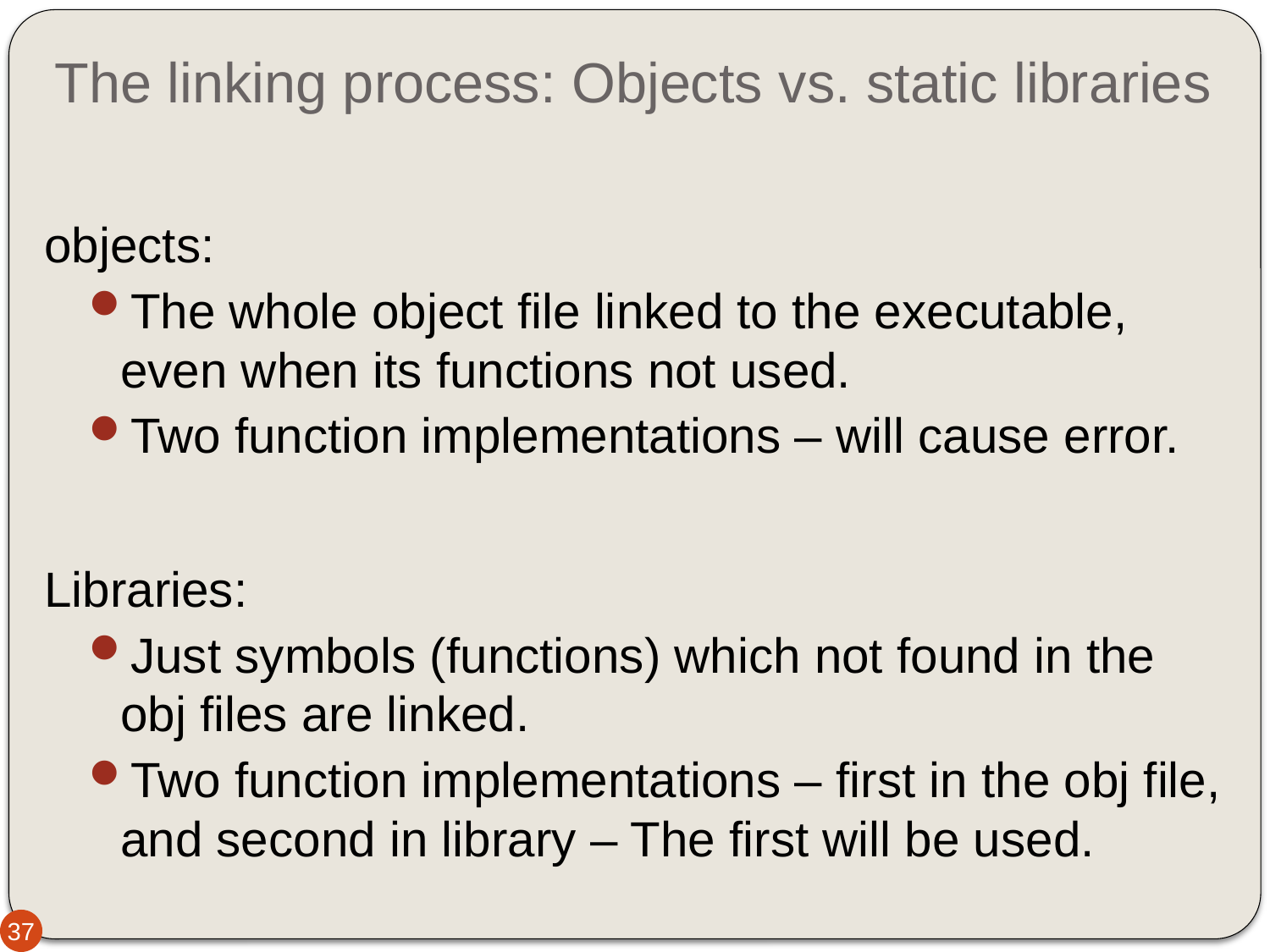

# The linking process: Objects vs. static libraries

objects:
The whole object file linked to the executable, even when its functions not used.
Two function implementations – will cause error.

Libraries:
Just symbols (functions) which not found in the obj files are linked.
Two function implementations – first in the obj file, and second in library – The first will be used.

37